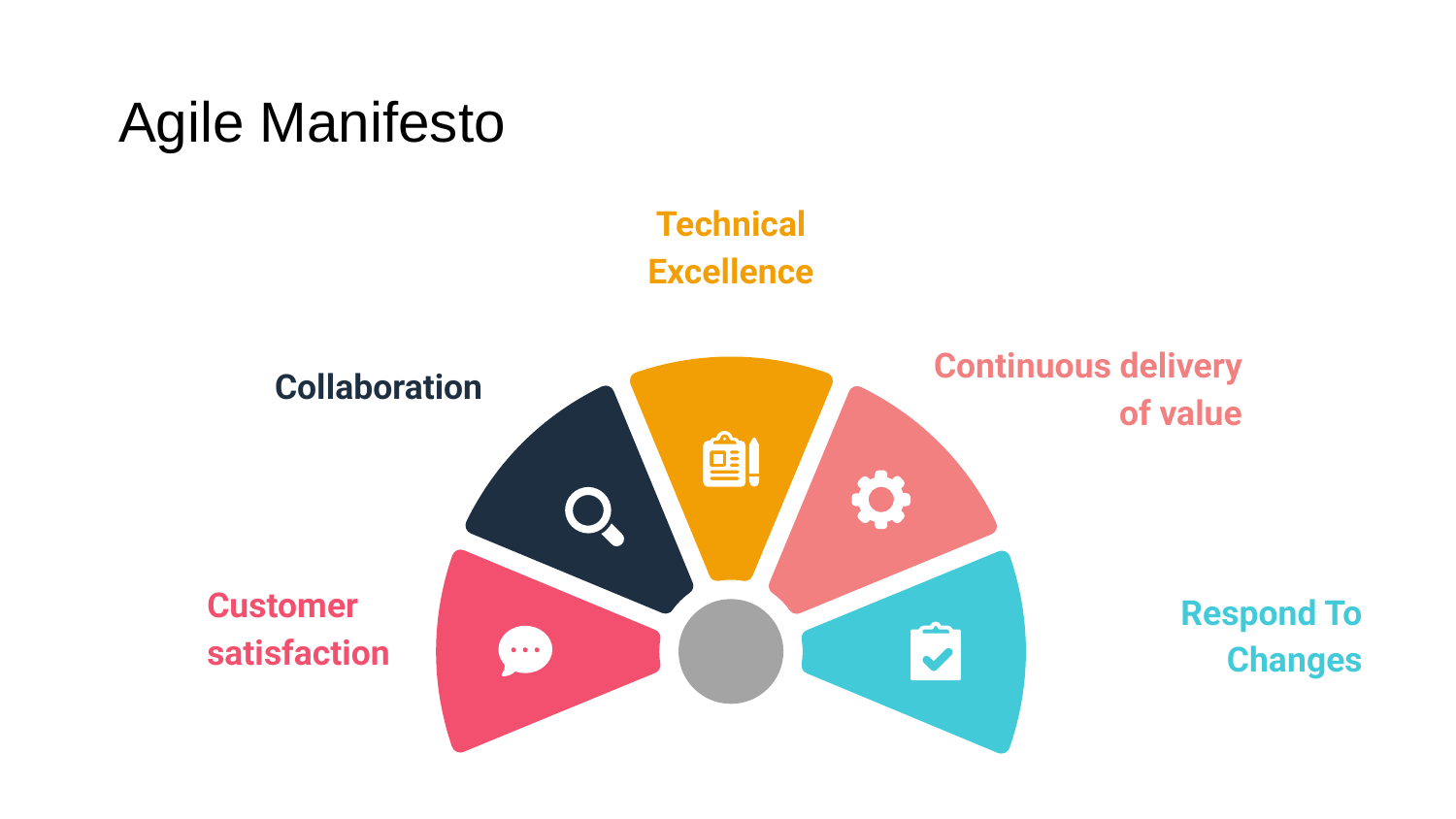

# Agile Manifesto
Technical Excellence
Continuous delivery of value
Collaboration

Customer satisfaction
Respond To Changes